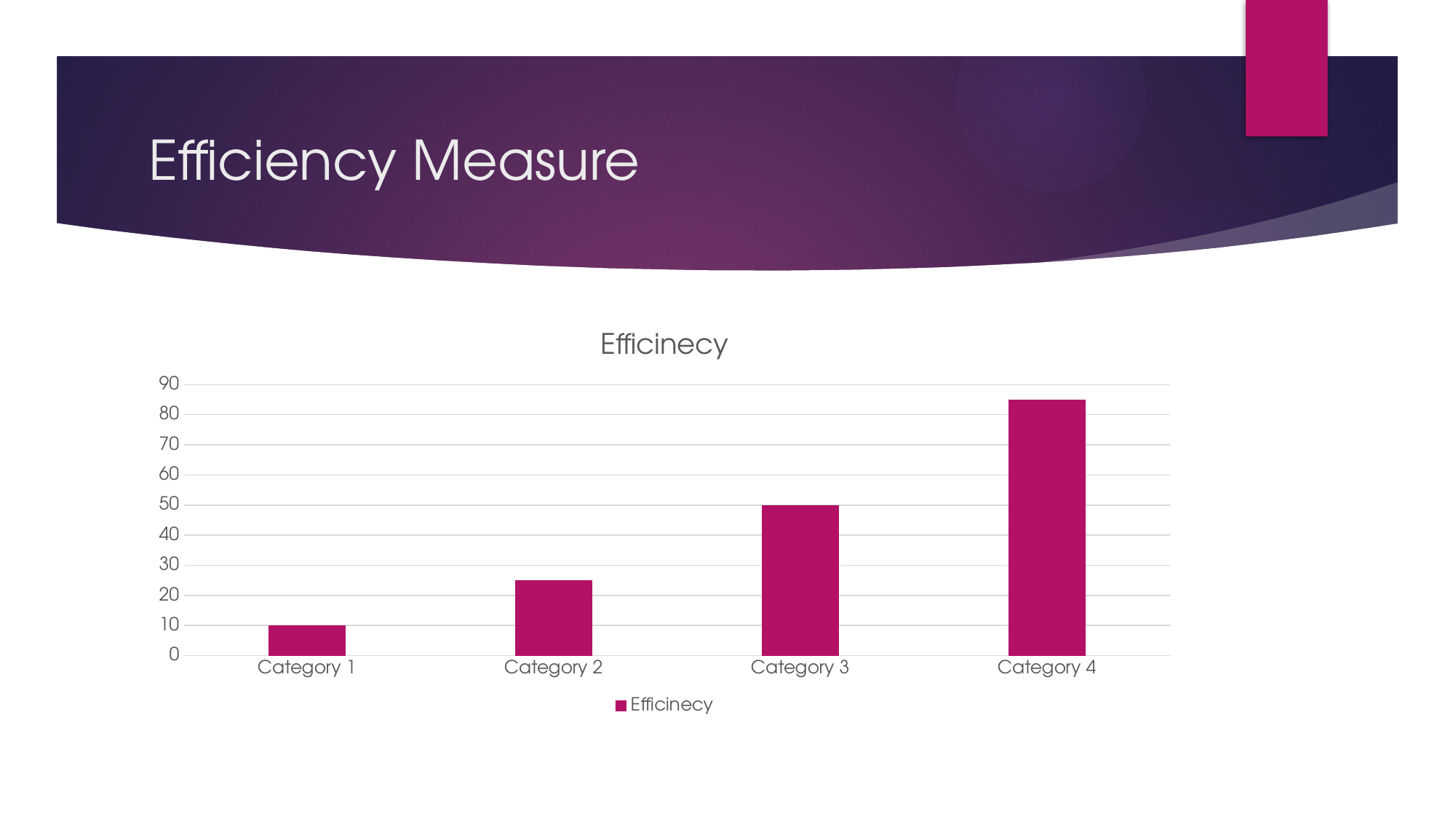

# Efficiency Measure

### Chart:

| Category | Efficinecy |
|---|---|
| Category 1 | 10.0 |
| Category 2 | 25.0 |
| Category 3 | 50.0 |
| Category 4 | 85.0 |